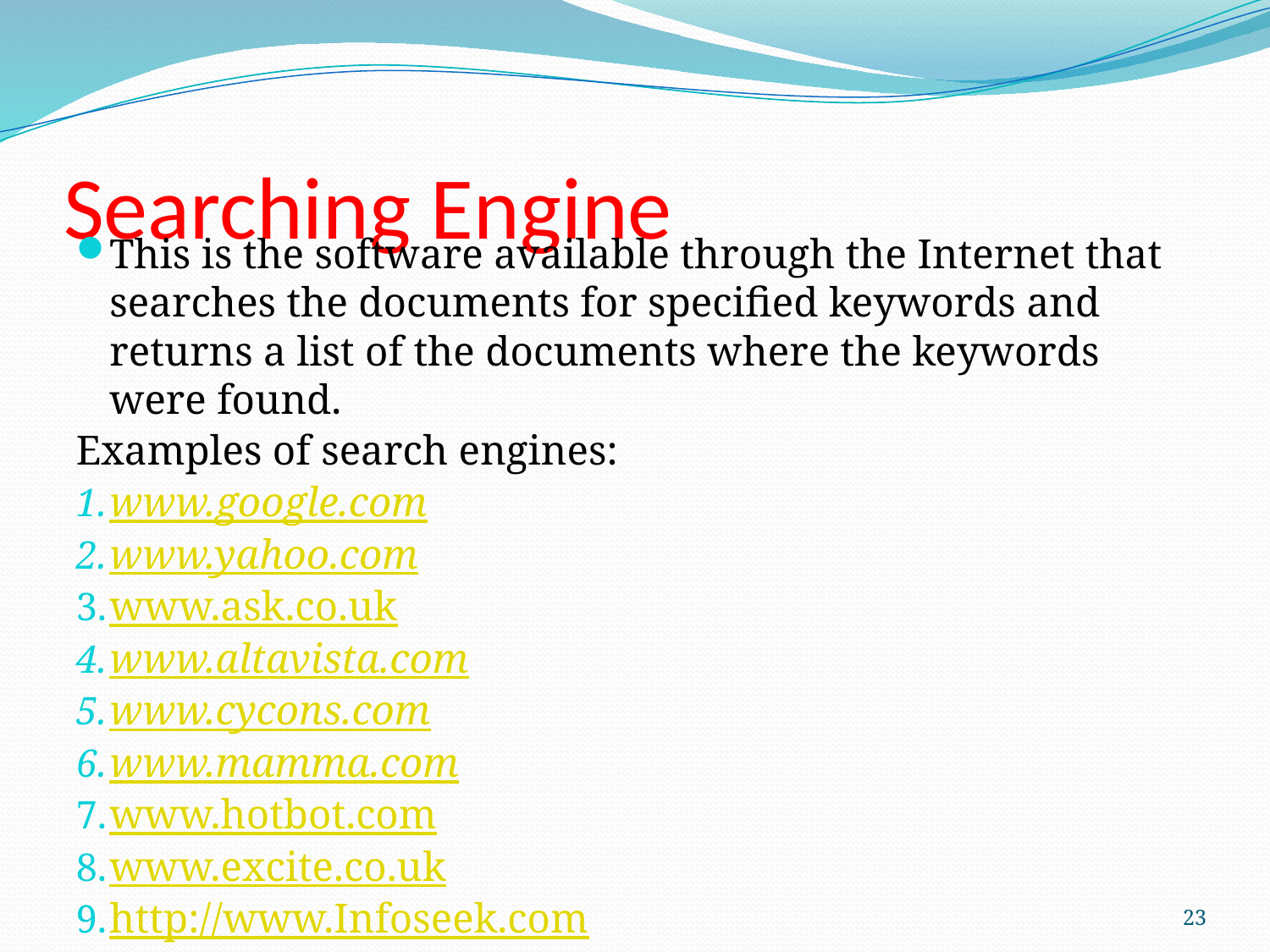

# Searching Engine
This is the software available through the Internet that searches the documents for specified keywords and returns a list of the documents where the keywords were found.
Examples of search engines:
www.google.com
www.yahoo.com
www.ask.co.uk
www.altavista.com
www.cycons.com
www.mamma.com
www.hotbot.com
www.excite.co.uk
http://www.Infoseek.com

23